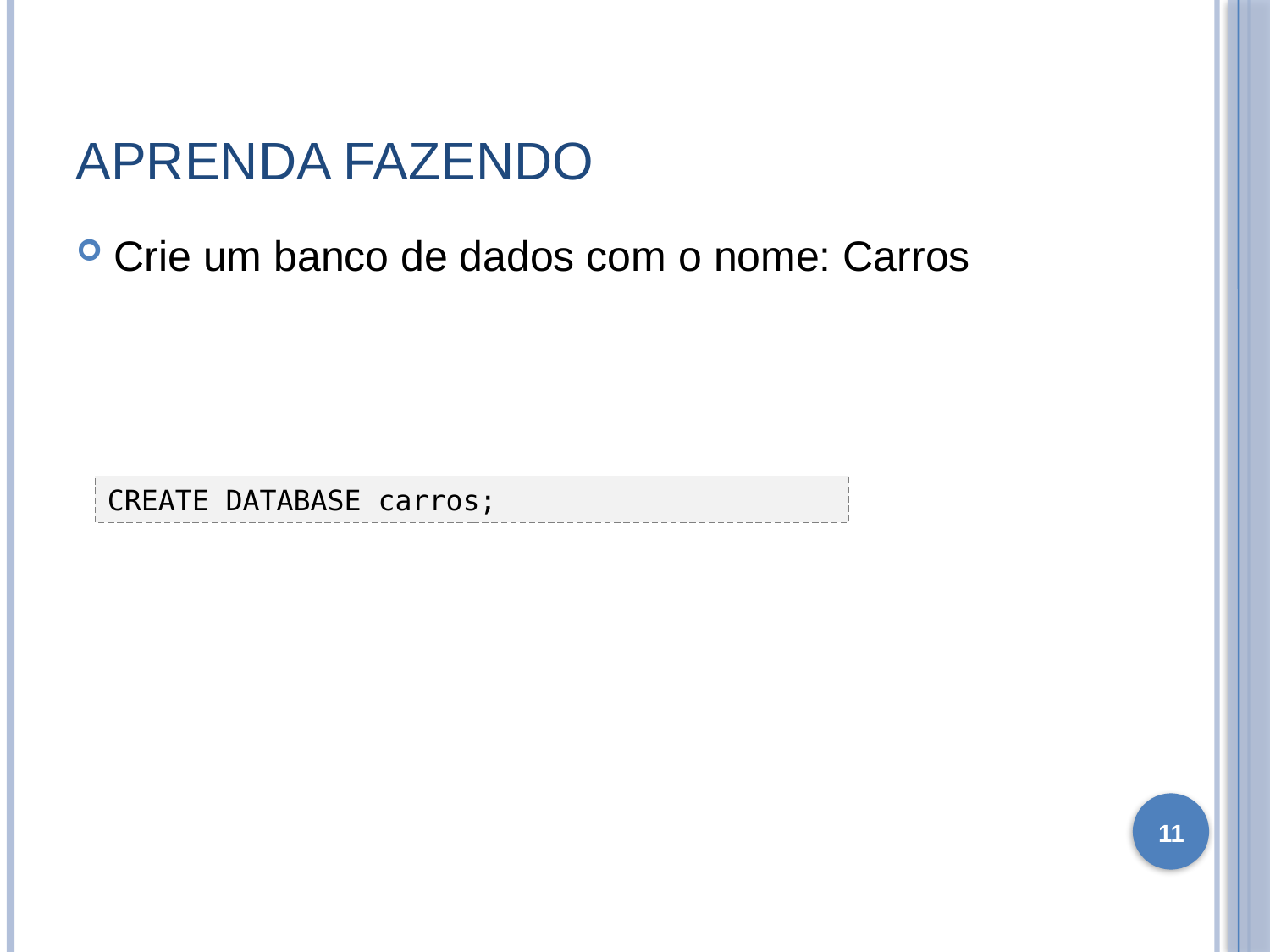

# Aprenda fazendo
Crie um banco de dados com o nome: Carros
CREATE DATABASE carros;
11